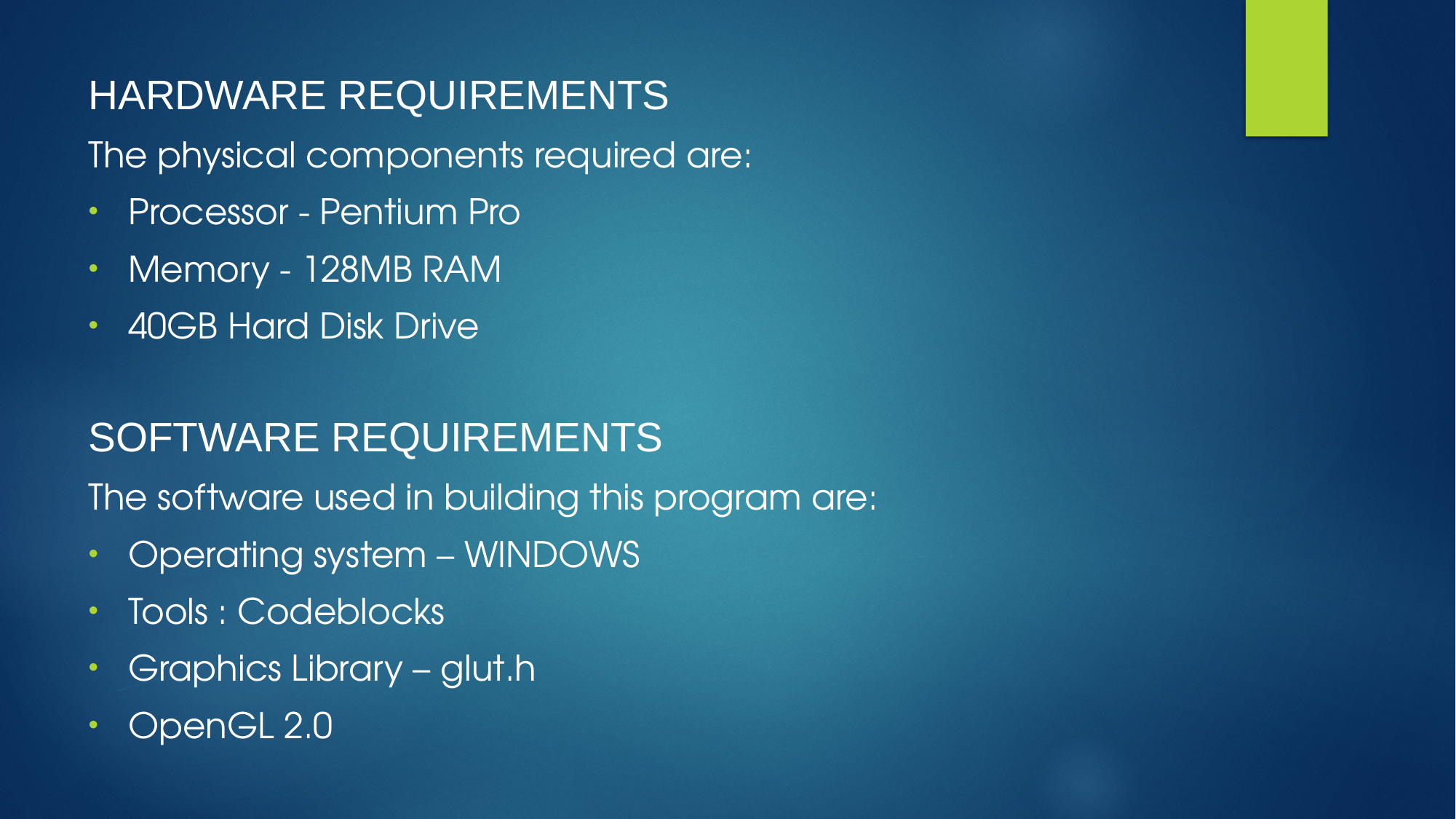

HARDWARE REQUIREMENTS
The physical components required are:
Processor - Pentium Pro
Memory - 128MB RAM
40GB Hard Disk Drive

SOFTWARE REQUIREMENTS
The software used in building this program are:
Operating system – WINDOWS
Tools : Codeblocks
Graphics Library – glut.h
OpenGL 2.0